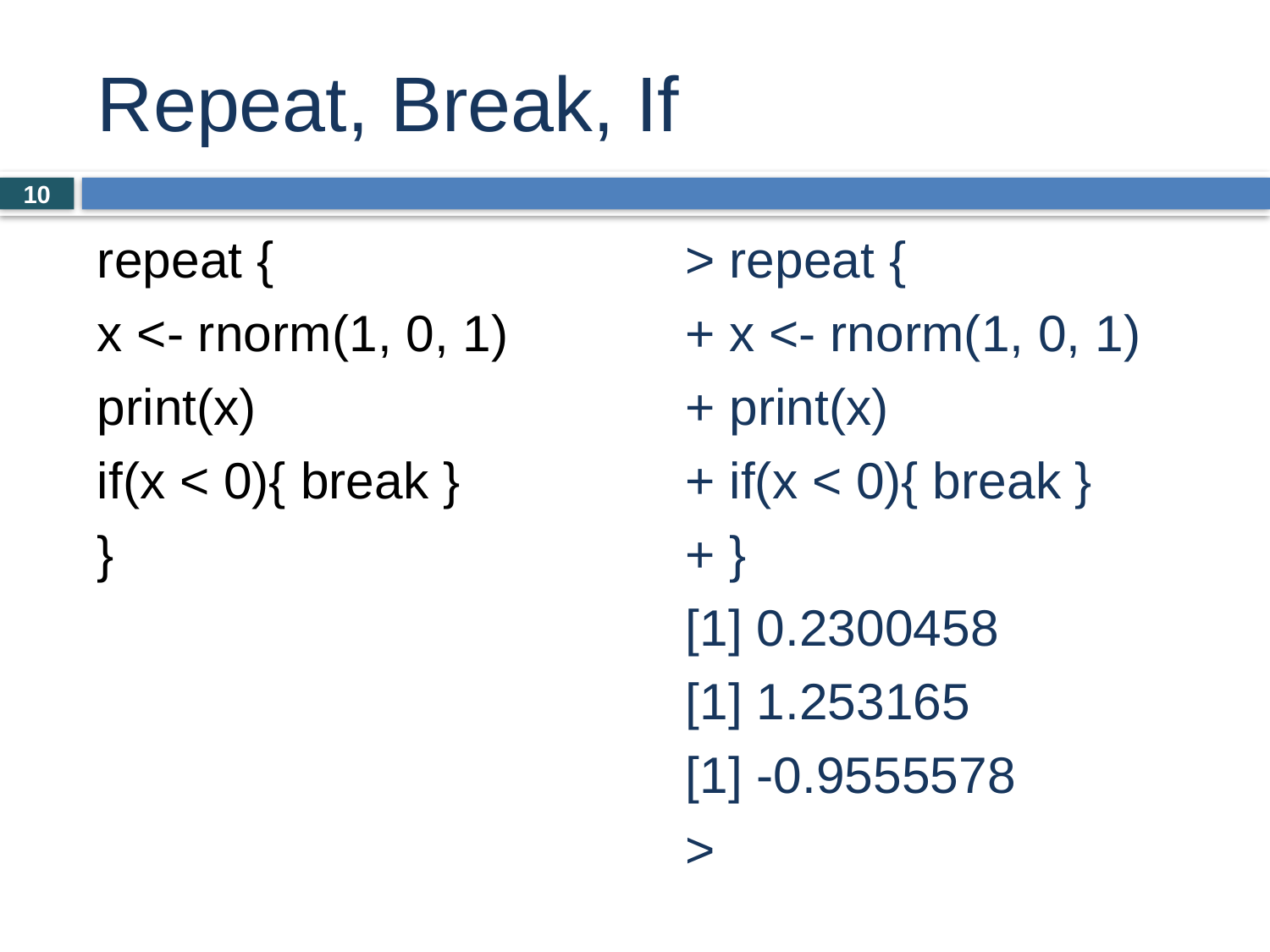

# Repeat, Break, If
10
repeat {
x <- rnorm(1, 0, 1)
print(x)
if(x < 0){ break }
}
> repeat {
+ x <- rnorm(1, 0, 1)
+ print(x)
+ if(x < 0){ break }
+ }
[1] 0.2300458
[1] 1.253165
[1] -0.9555578
>